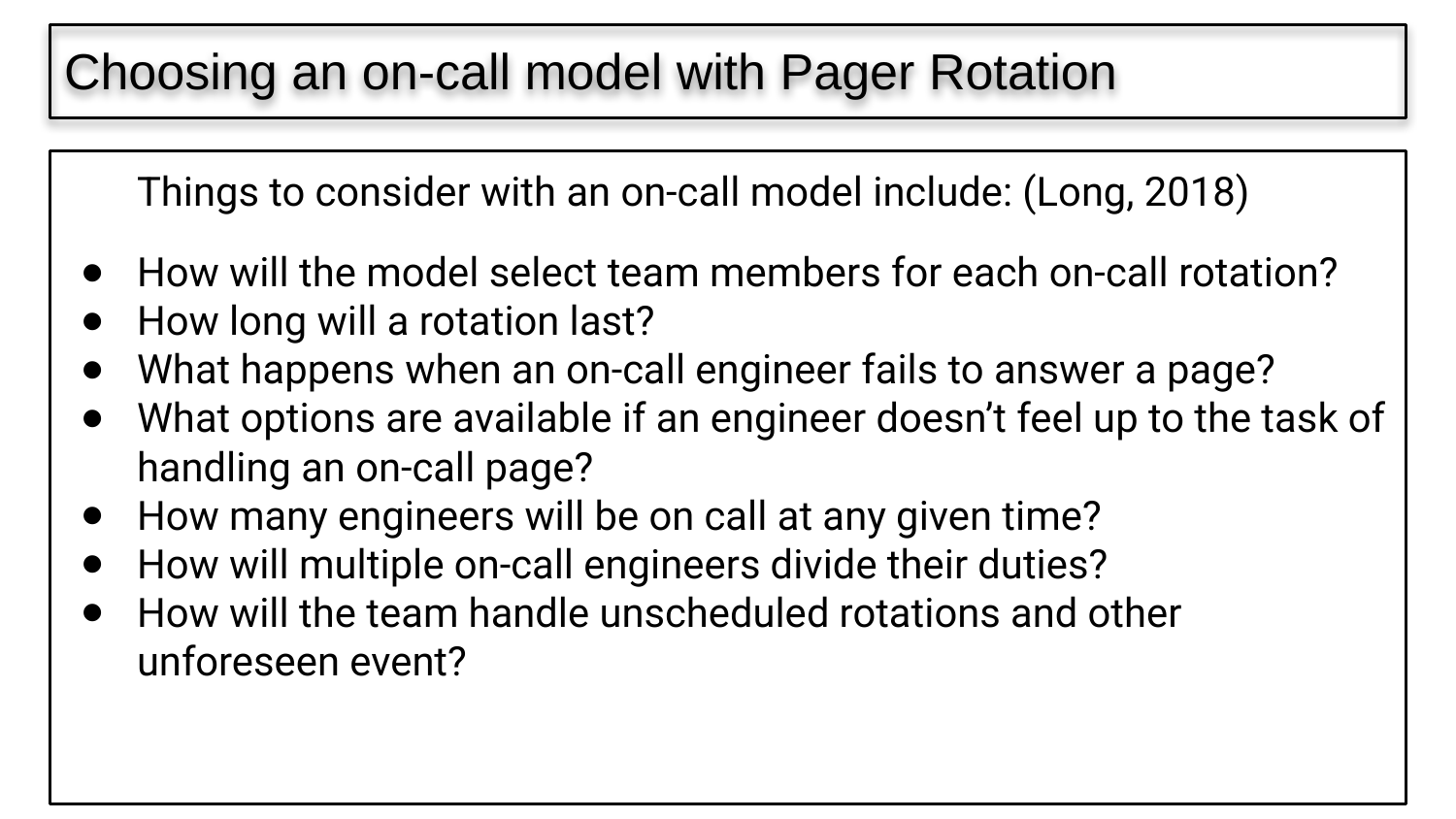

Choosing an on-call model with Pager Rotation
Things to consider with an on-call model include: (Long, 2018)
How will the model select team members for each on-call rotation?
How long will a rotation last?
What happens when an on-call engineer fails to answer a page?
What options are available if an engineer doesn’t feel up to the task of handling an on-call page?
How many engineers will be on call at any given time?
How will multiple on-call engineers divide their duties?
How will the team handle unscheduled rotations and other unforeseen event?